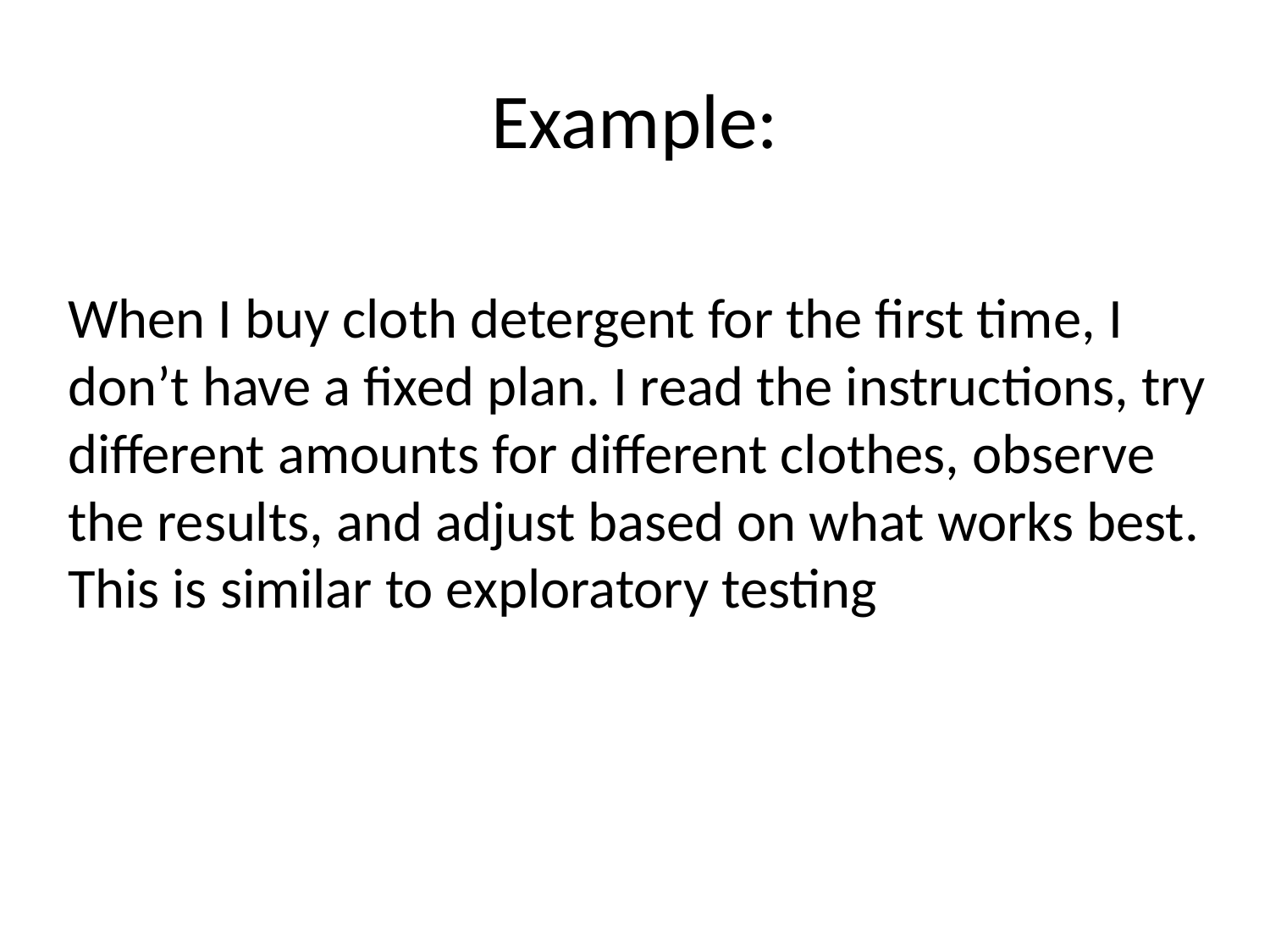

# Example:

When I buy cloth detergent for the first time, I don’t have a fixed plan. I read the instructions, try different amounts for different clothes, observe the results, and adjust based on what works best. This is similar to exploratory testing